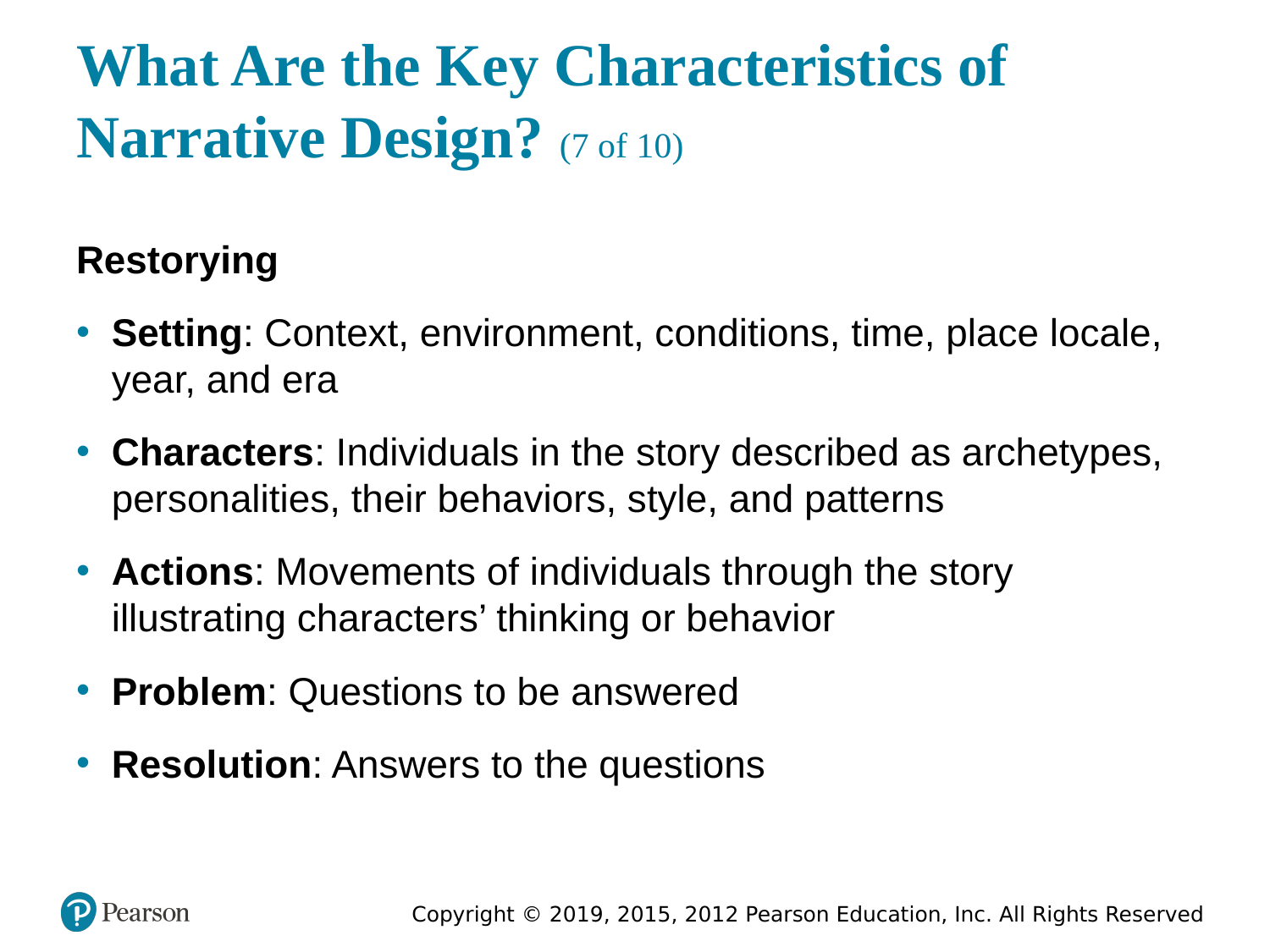

# What Are the Key Characteristics of Narrative Design? (7 of 10)
Restorying
Setting: Context, environment, conditions, time, place locale, year, and era
Characters: Individuals in the story described as archetypes, personalities, their behaviors, style, and patterns
Actions: Movements of individuals through the story illustrating characters’ thinking or behavior
Problem: Questions to be answered
Resolution: Answers to the questions